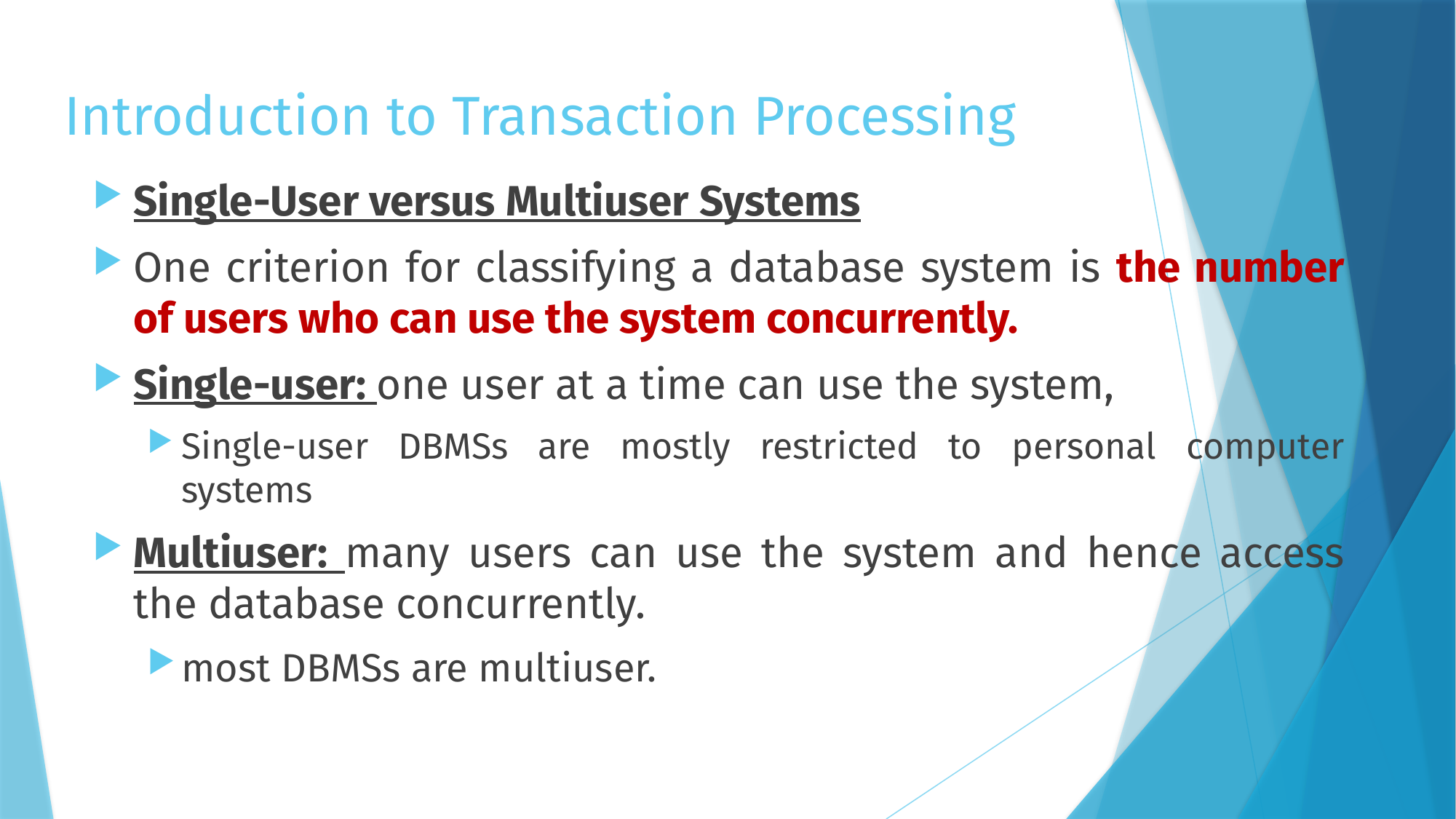

# Introduction to Transaction Processing
Single-User versus Multiuser Systems
One criterion for classifying a database system is the number of users who can use the system concurrently.
Single-user: one user at a time can use the system,
Single-user DBMSs are mostly restricted to personal computer systems
Multiuser: many users can use the system and hence access the database concurrently.
most DBMSs are multiuser.